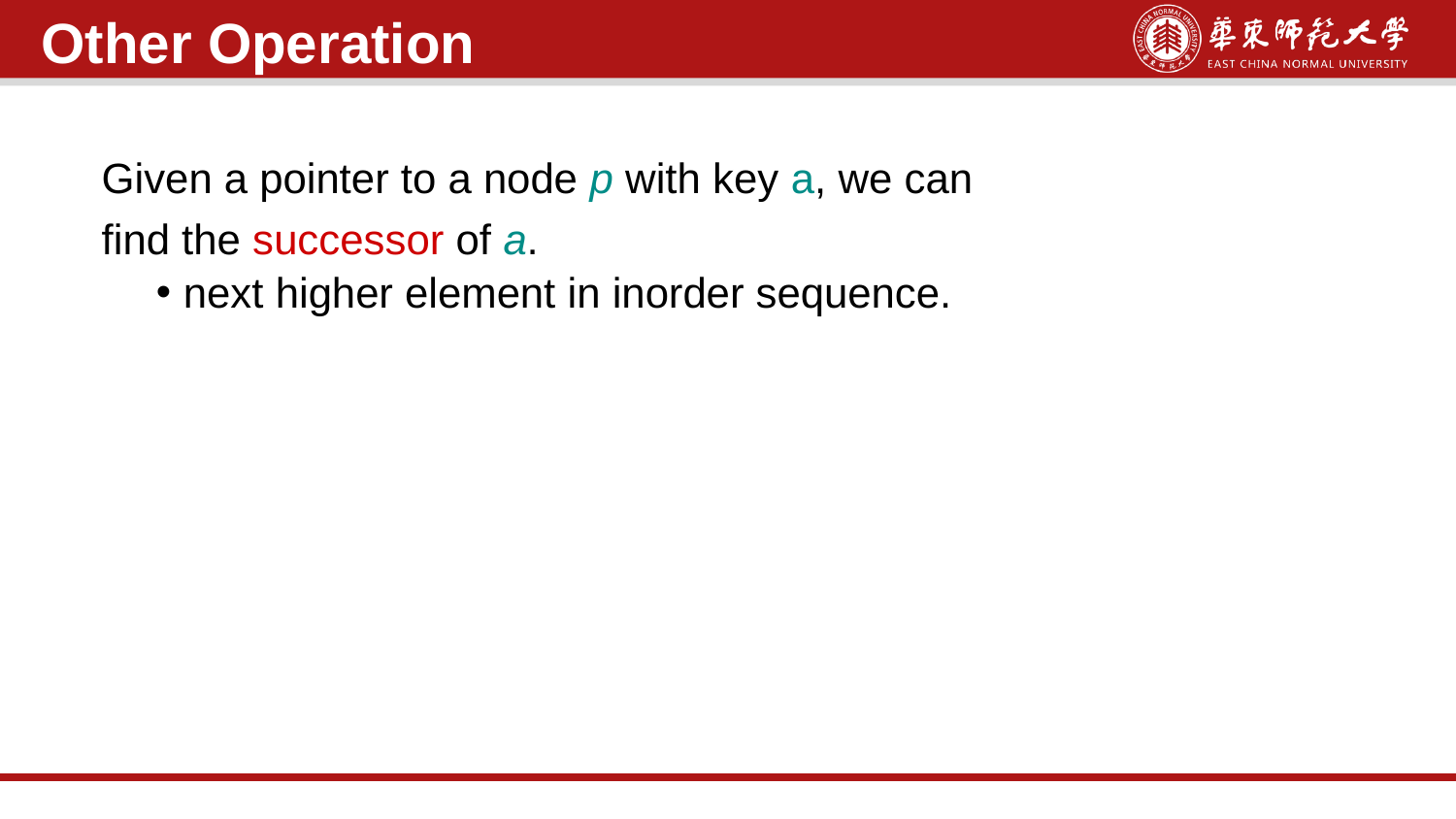

33
Other Operation
Given a pointer to a node p with key a, we can
find the successor of a.
next higher element in inorder sequence.